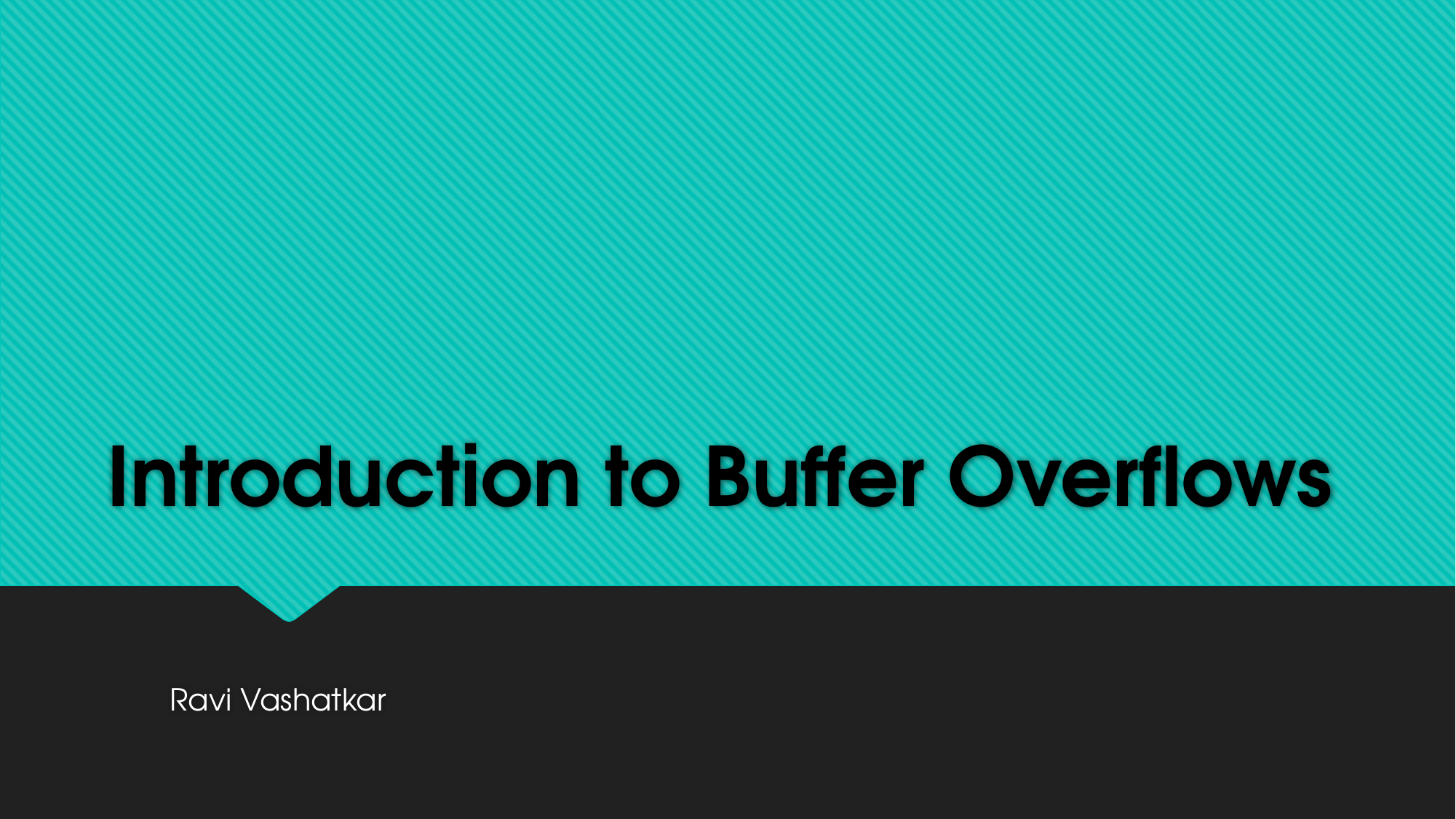

# Introduction to Buffer Overflows
Ravi Vashatkar